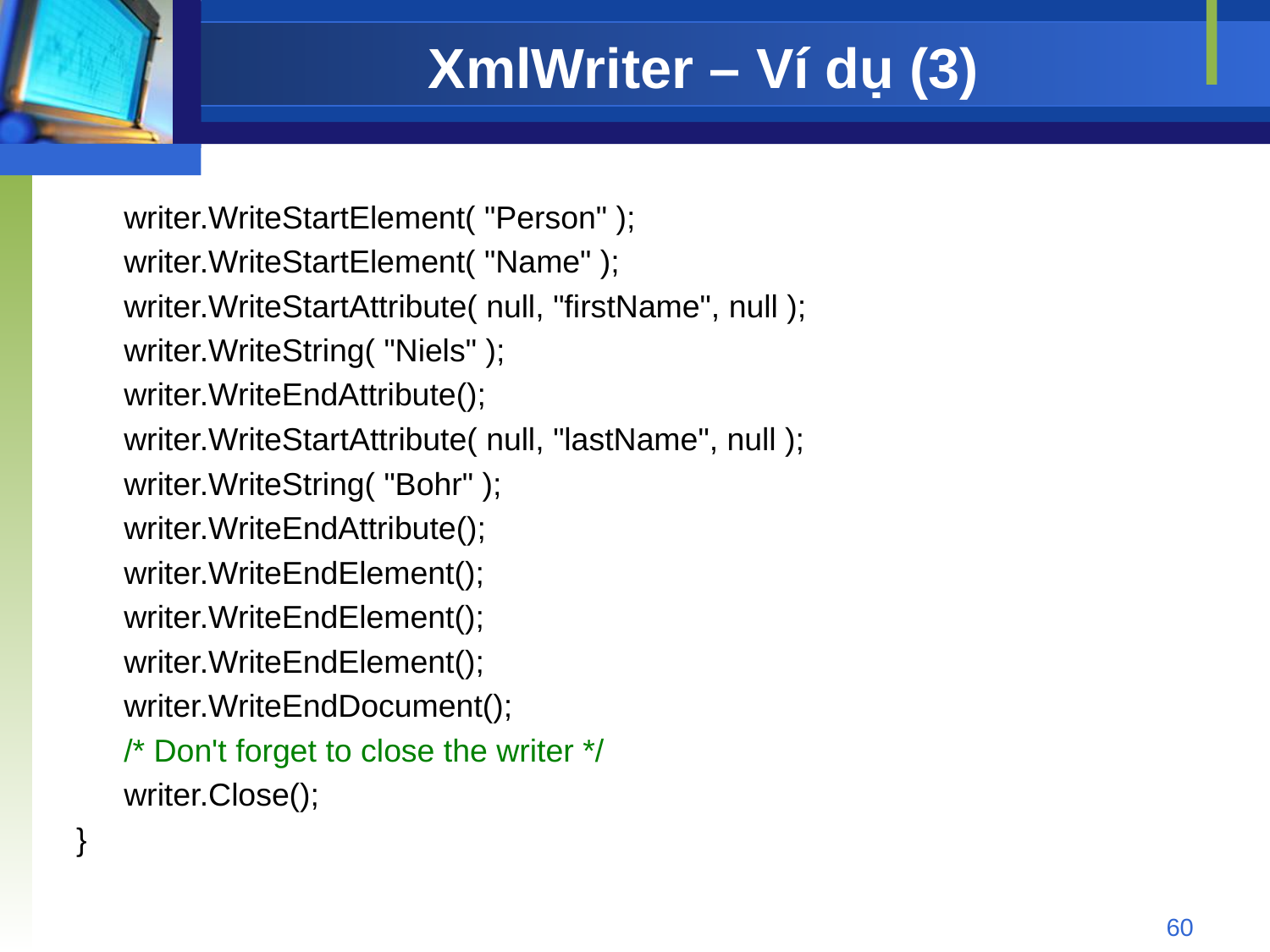

# XmlWriter – Ví dụ (3)
	writer.WriteStartElement( "Person" );
	writer.WriteStartElement( "Name" );
	writer.WriteStartAttribute( null, "firstName", null );
	writer.WriteString( "Niels" );
	writer.WriteEndAttribute();
	writer.WriteStartAttribute( null, "lastName", null );
	writer.WriteString( "Bohr" );
	writer.WriteEndAttribute();
	writer.WriteEndElement();
	writer.WriteEndElement();
	writer.WriteEndElement();
	writer.WriteEndDocument();
	/* Don't forget to close the writer */
	writer.Close();
}
60